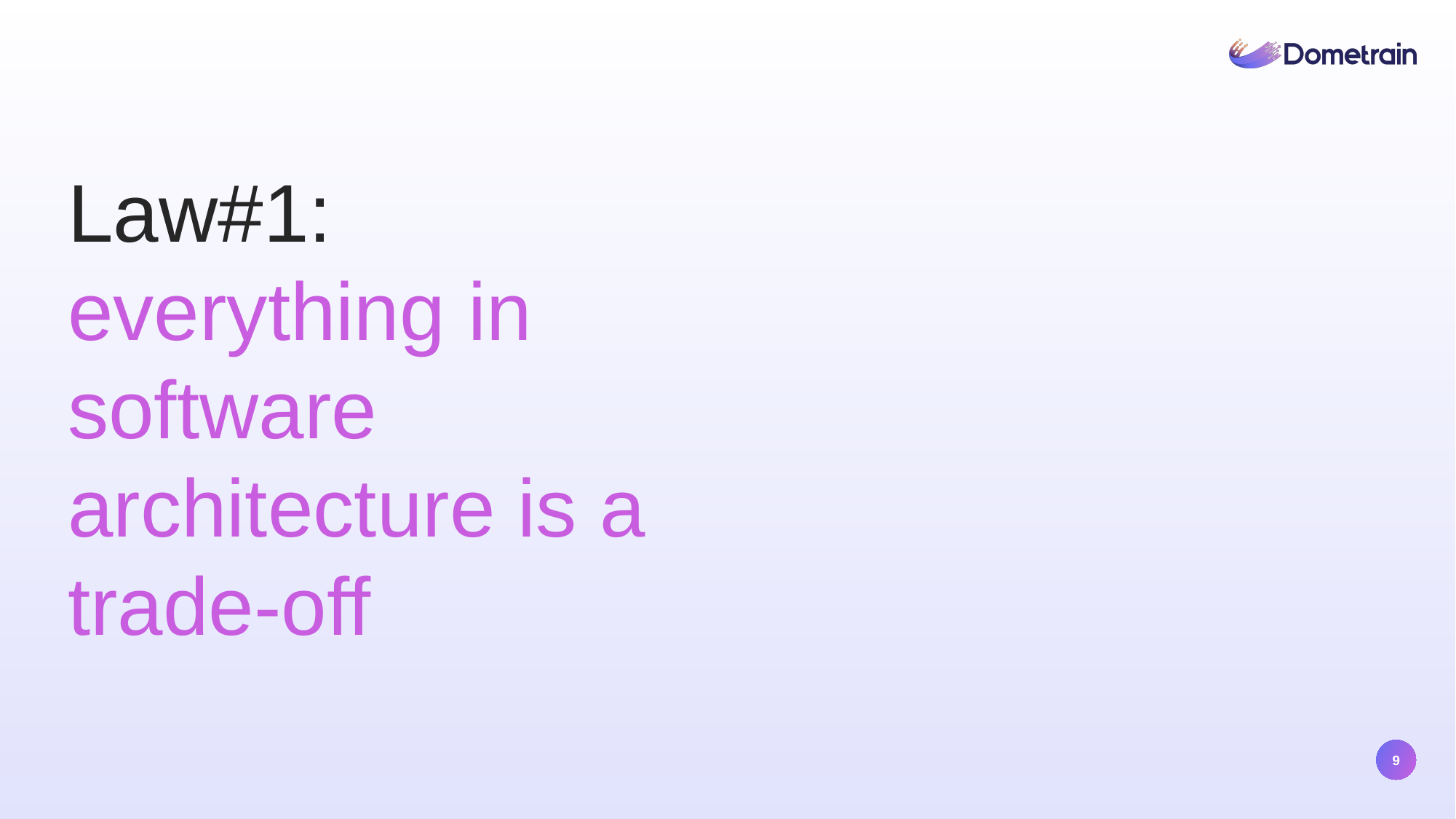

Law#1:
everything in software architecture is a trade-off